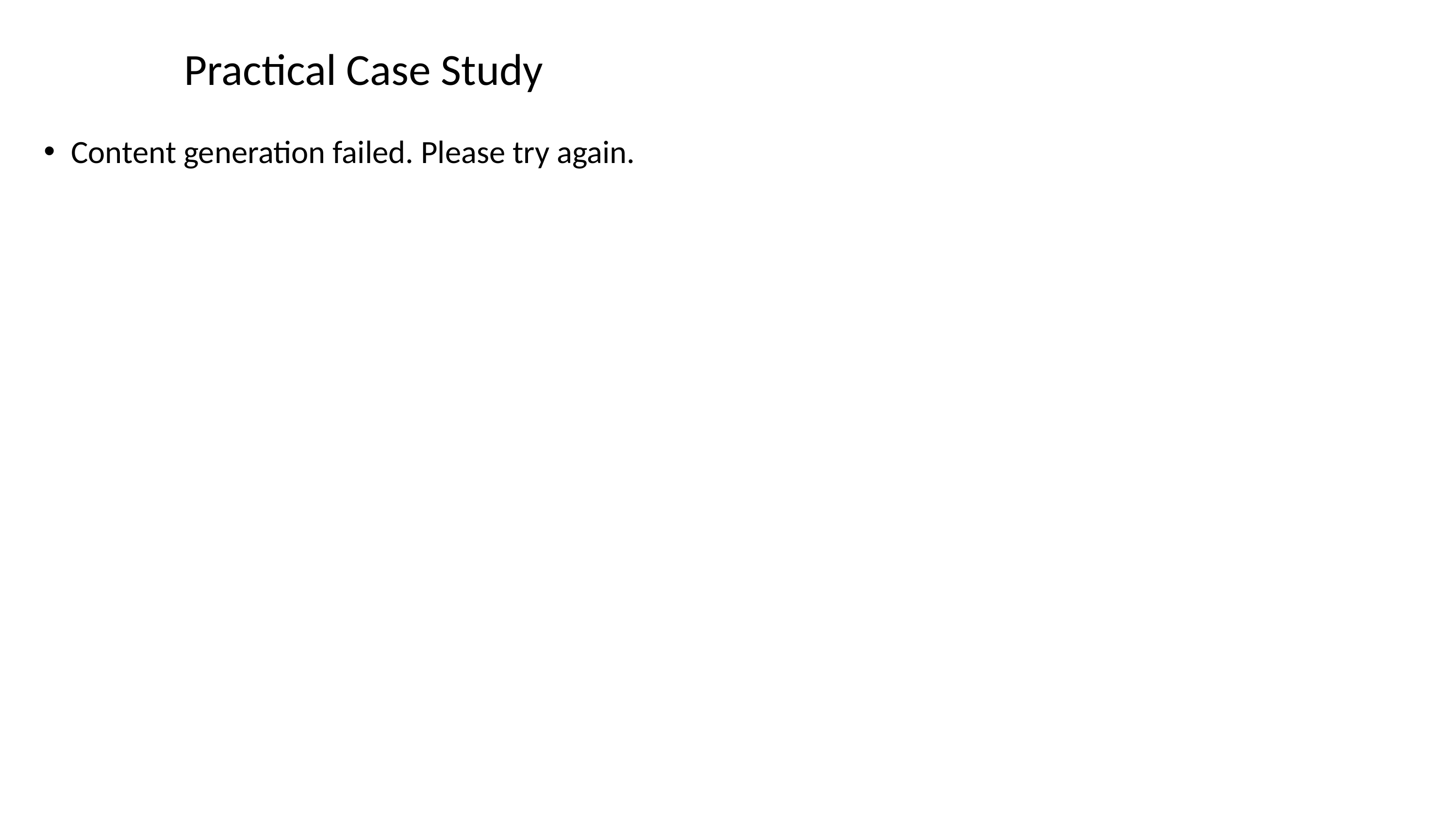

# Practical Case Study
Content generation failed. Please try again.